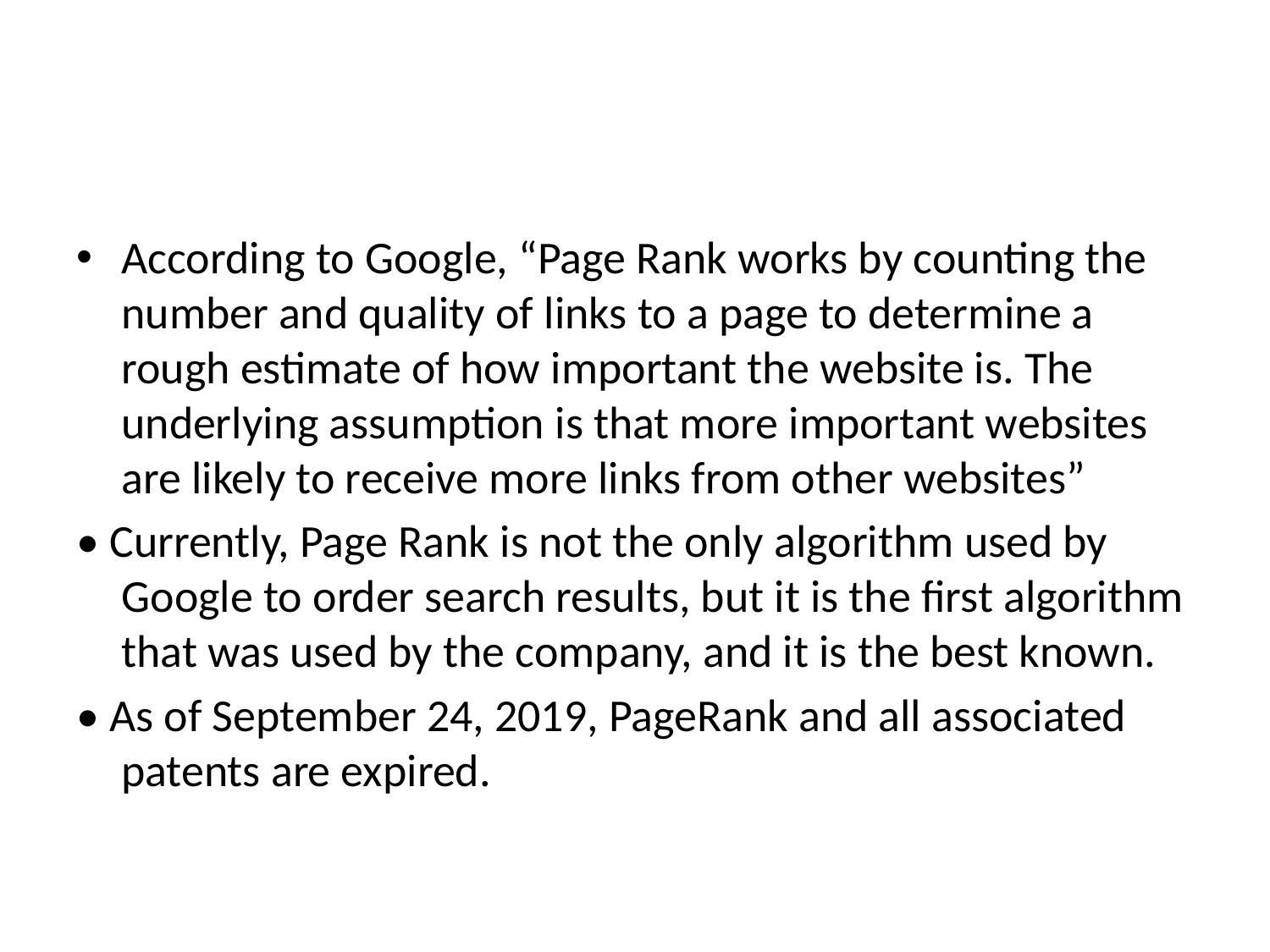

#
According to Google, “Page Rank works by counting the number and quality of links to a page to determine a rough estimate of how important the website is. The underlying assumption is that more important websites are likely to receive more links from other websites”
• Currently, Page Rank is not the only algorithm used by Google to order search results, but it is the first algorithm that was used by the company, and it is the best known.
• As of September 24, 2019, PageRank and all associated patents are expired.